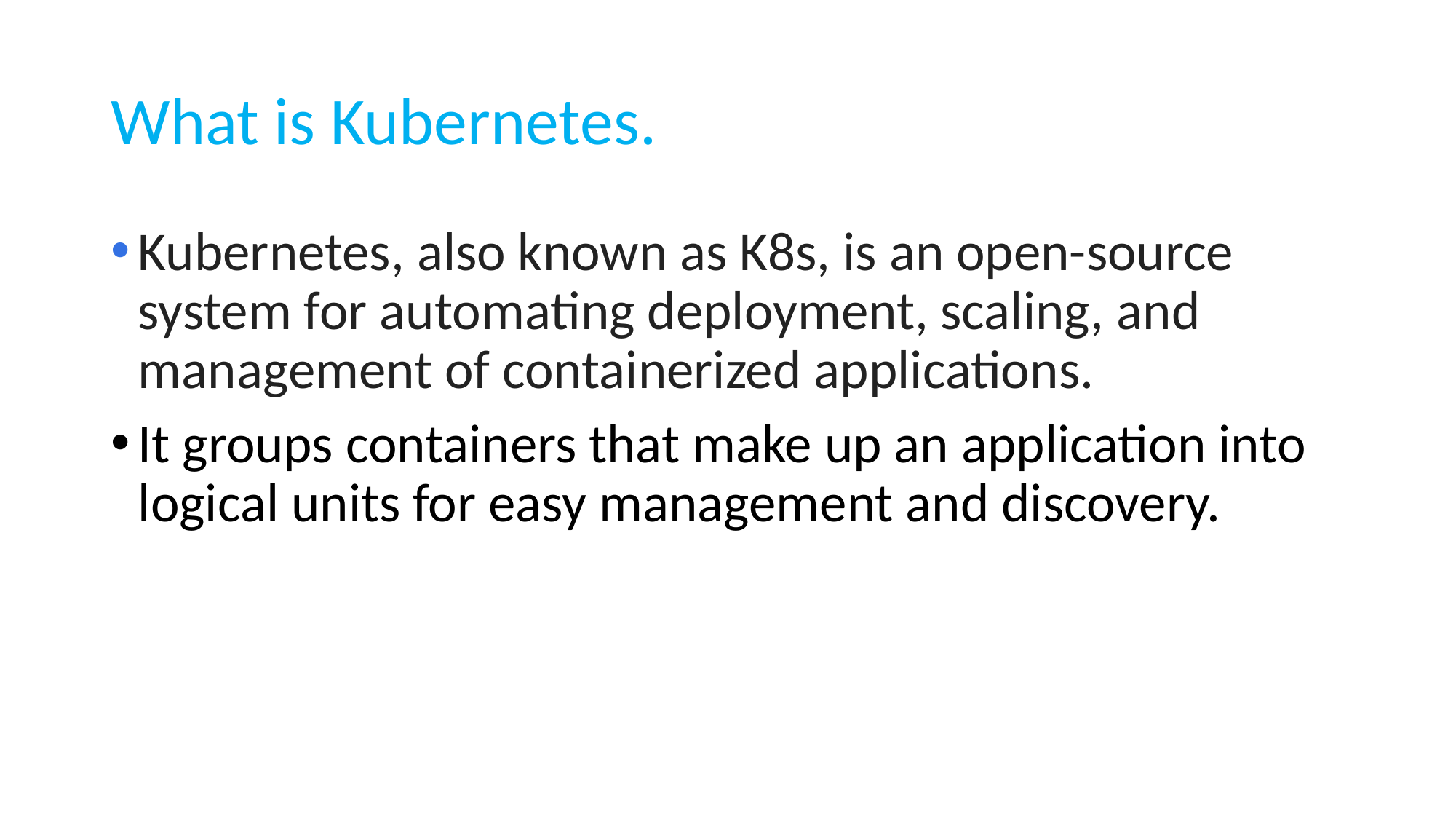

# What is Kubernetes.
Kubernetes, also known as K8s, is an open-source system for automating deployment, scaling, and management of containerized applications.
It groups containers that make up an application into logical units for easy management and discovery.